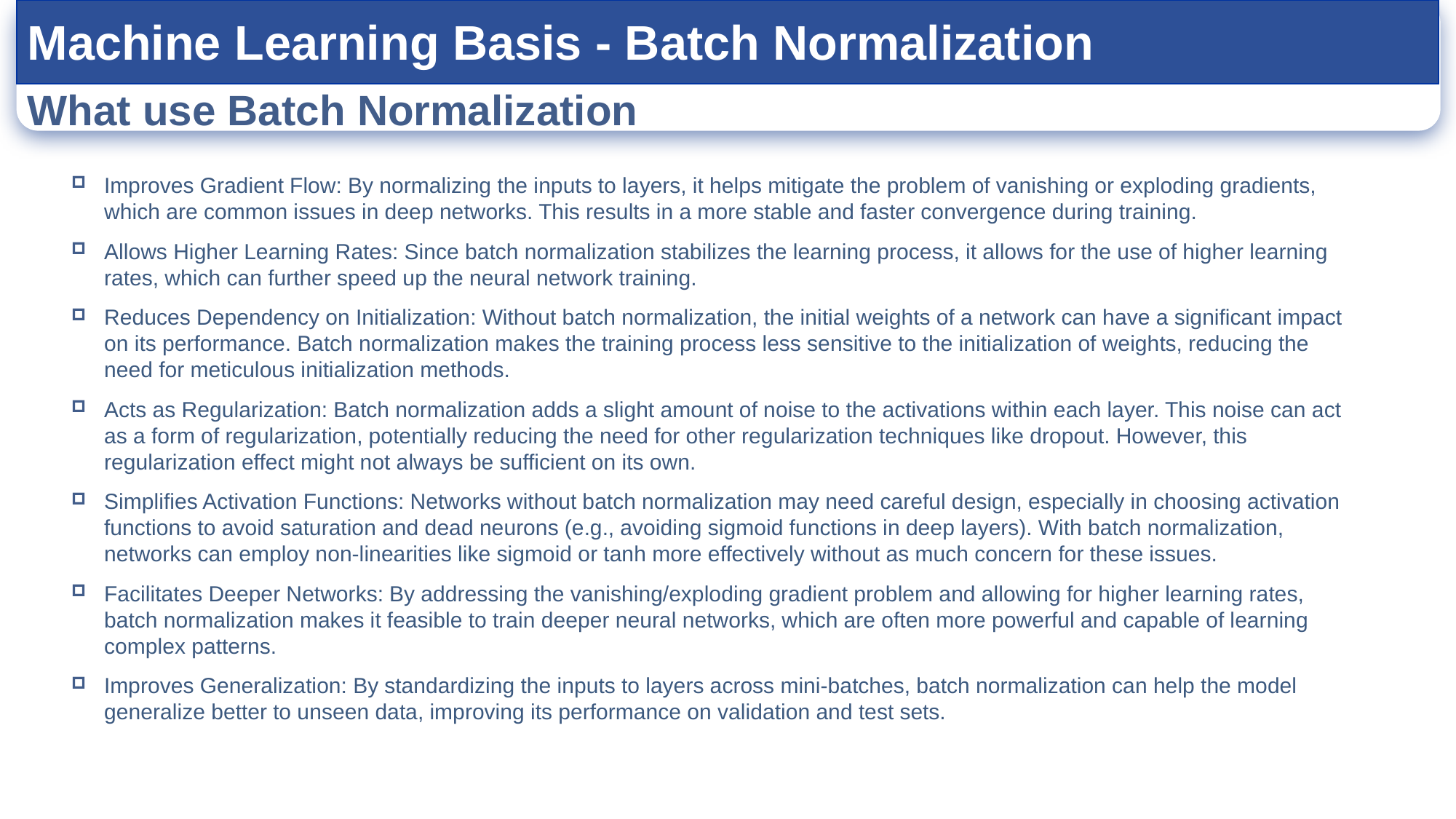

Machine Learning Basis - Batch Normalization
# What use Batch Normalization
Improves Gradient Flow: By normalizing the inputs to layers, it helps mitigate the problem of vanishing or exploding gradients, which are common issues in deep networks. This results in a more stable and faster convergence during training.
Allows Higher Learning Rates: Since batch normalization stabilizes the learning process, it allows for the use of higher learning rates, which can further speed up the neural network training.
Reduces Dependency on Initialization: Without batch normalization, the initial weights of a network can have a significant impact on its performance. Batch normalization makes the training process less sensitive to the initialization of weights, reducing the need for meticulous initialization methods.
Acts as Regularization: Batch normalization adds a slight amount of noise to the activations within each layer. This noise can act as a form of regularization, potentially reducing the need for other regularization techniques like dropout. However, this regularization effect might not always be sufficient on its own.
Simplifies Activation Functions: Networks without batch normalization may need careful design, especially in choosing activation functions to avoid saturation and dead neurons (e.g., avoiding sigmoid functions in deep layers). With batch normalization, networks can employ non-linearities like sigmoid or tanh more effectively without as much concern for these issues.
Facilitates Deeper Networks: By addressing the vanishing/exploding gradient problem and allowing for higher learning rates, batch normalization makes it feasible to train deeper neural networks, which are often more powerful and capable of learning complex patterns.
Improves Generalization: By standardizing the inputs to layers across mini-batches, batch normalization can help the model generalize better to unseen data, improving its performance on validation and test sets.